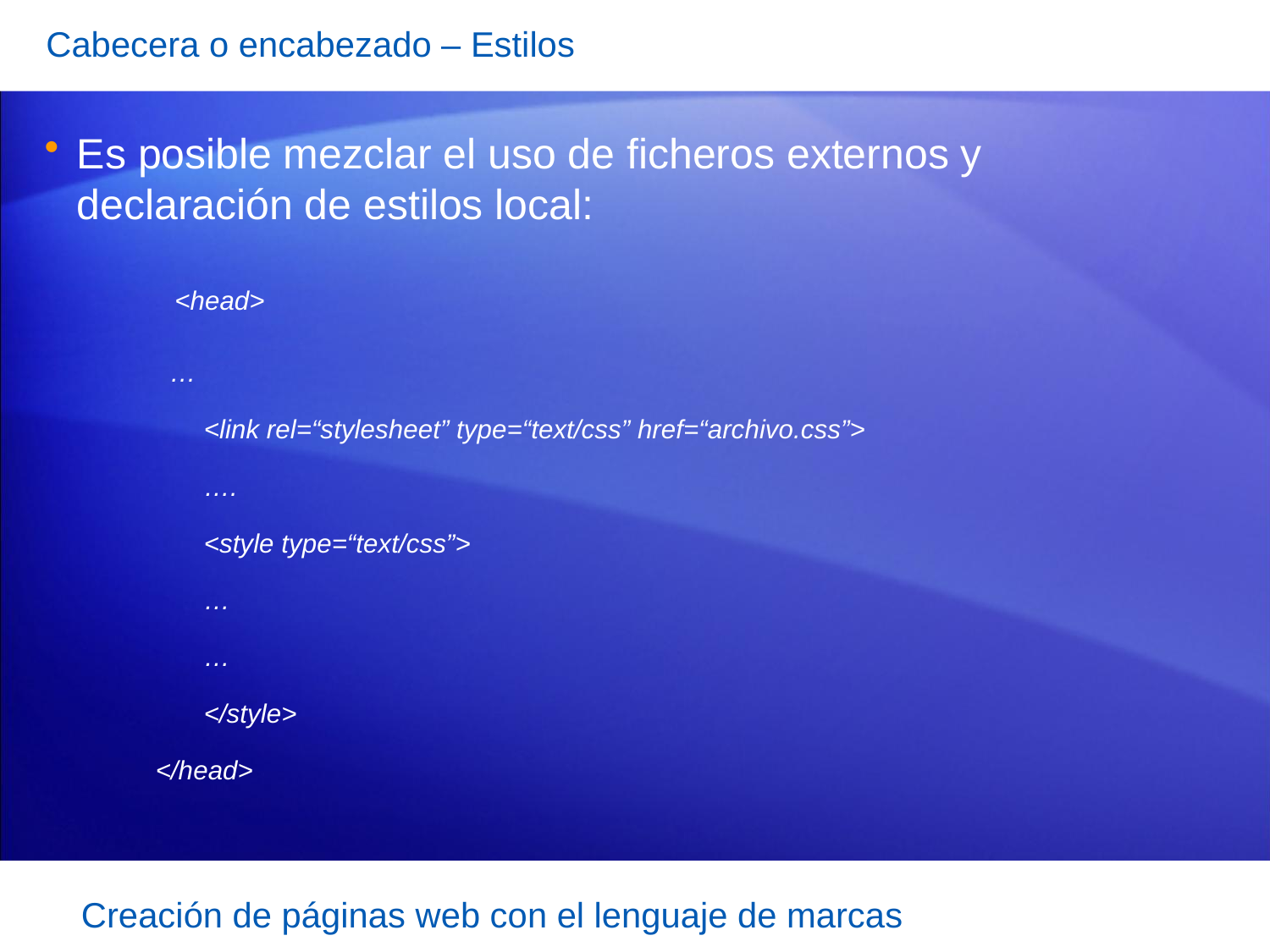

Cabecera o encabezado – Estilos

Es posible mezclar el uso de ficheros externos y declaración de estilos local:
           <head>
                 …
		<link rel=“stylesheet” type=“text/css” href=“archivo.css”>
		….
		<style type=“text/css”>
		…
		…
		</style>
               </head>
Creación de páginas web con el lenguaje de marcas